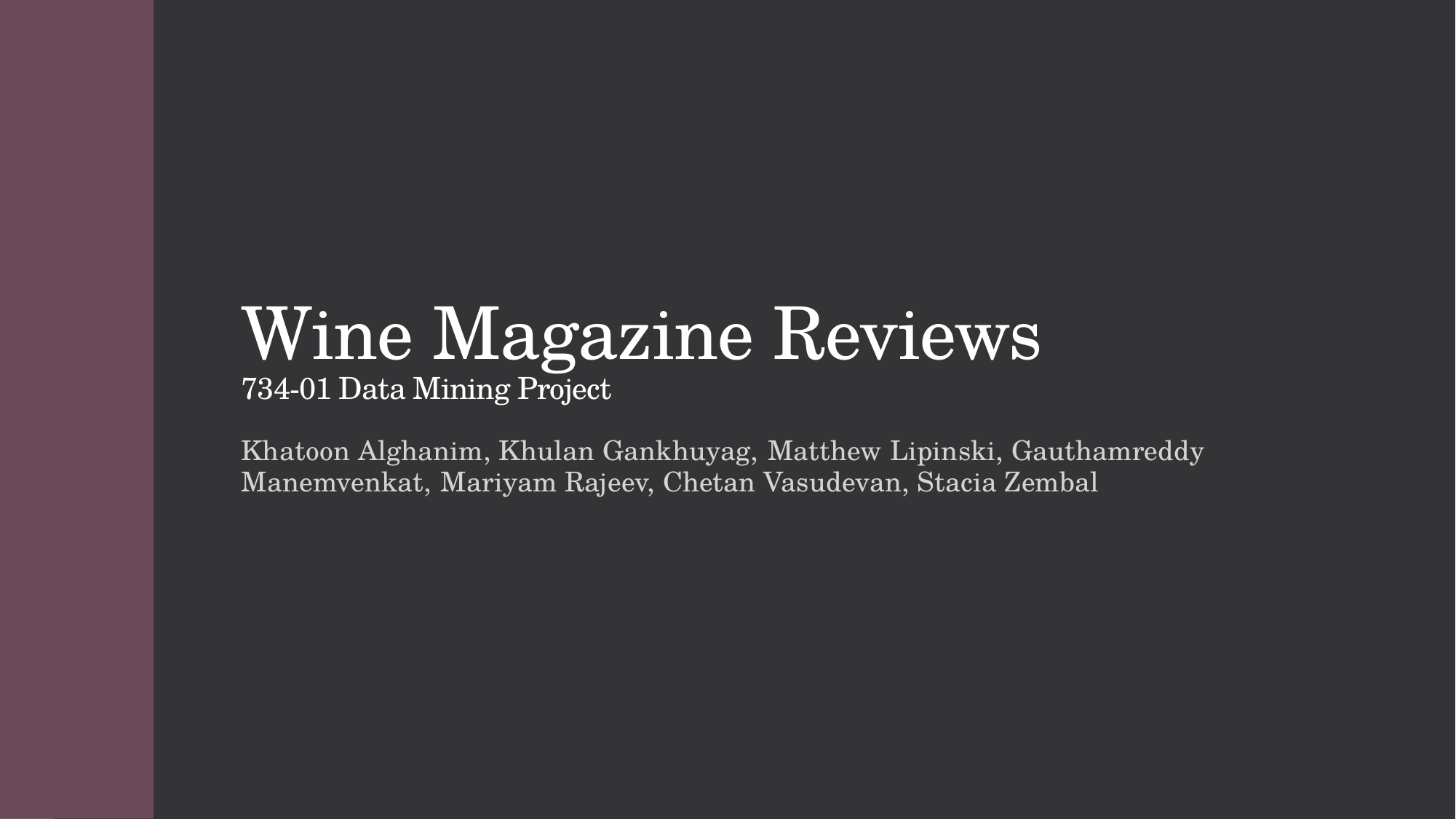

# Wine Magazine Reviews 734-01 Data Mining Project
Khatoon Alghanim, Khulan Gankhuyag, Matthew Lipinski, Gauthamreddy Manemvenkat, Mariyam Rajeev, Chetan Vasudevan, Stacia Zembal